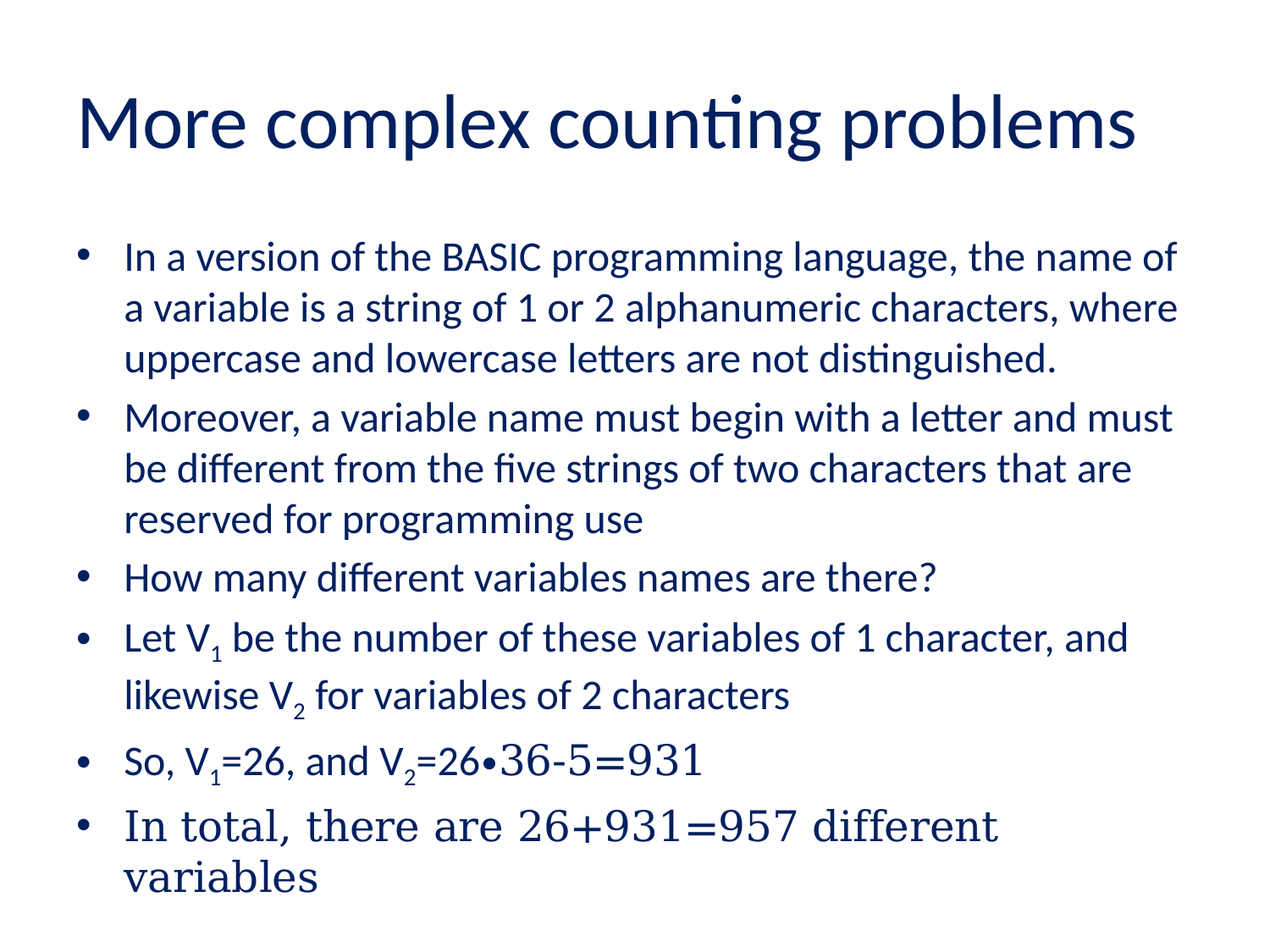

# More complex counting problems
In a version of the BASIC programming language, the name of a variable is a string of 1 or 2 alphanumeric characters, where uppercase and lowercase letters are not distinguished.
Moreover, a variable name must begin with a letter and must be different from the five strings of two characters that are reserved for programming use
How many different variables names are there?
Let V1 be the number of these variables of 1 character, and likewise V2 for variables of 2 characters
So, V1=26, and V2=26∙36-5=931
In total, there are 26+931=957 different variables
17